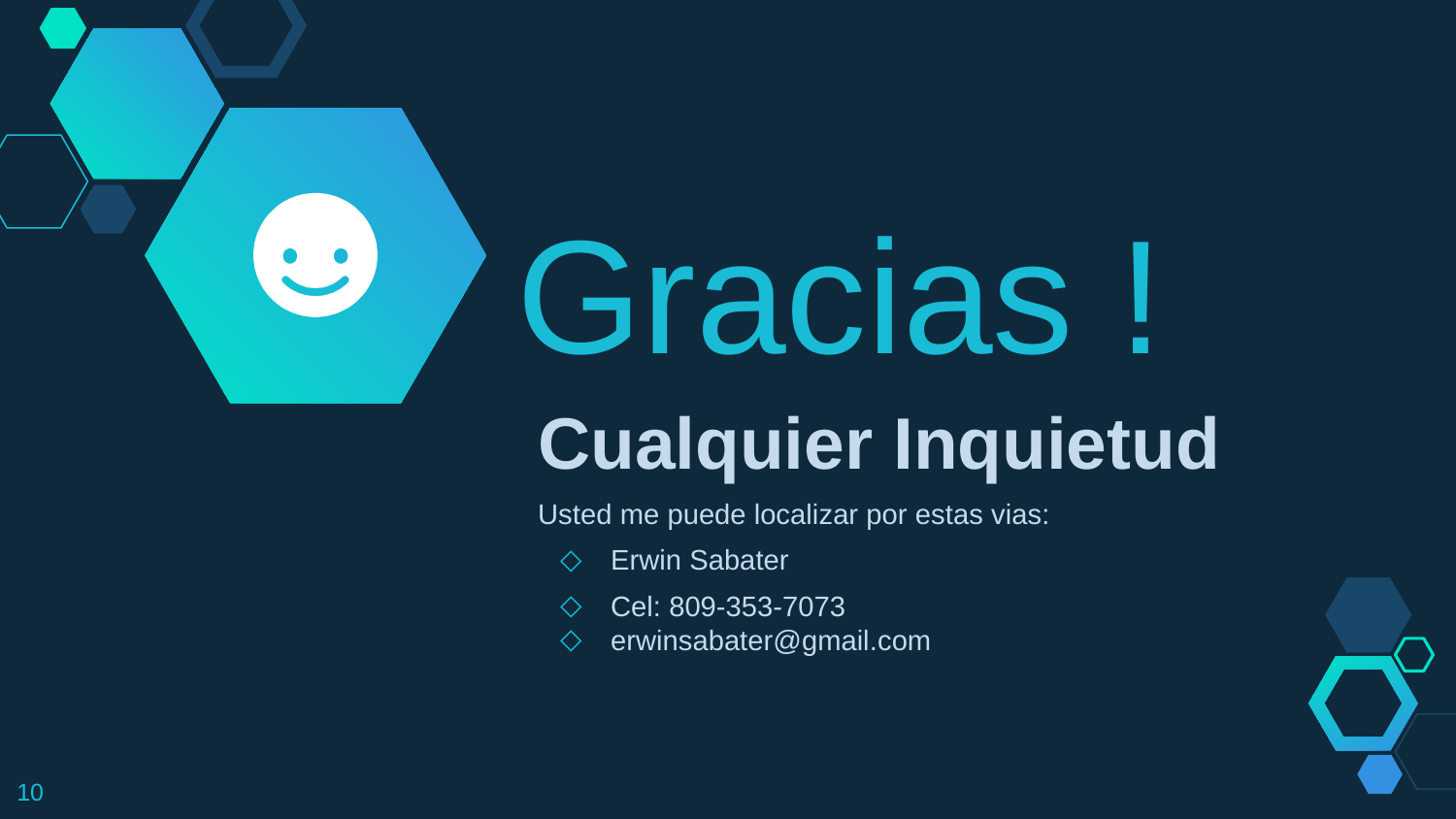

Gracias !
Cualquier Inquietud
Usted me puede localizar por estas vias:
Erwin Sabater
Cel: 809-353-7073
erwinsabater@gmail.com
10